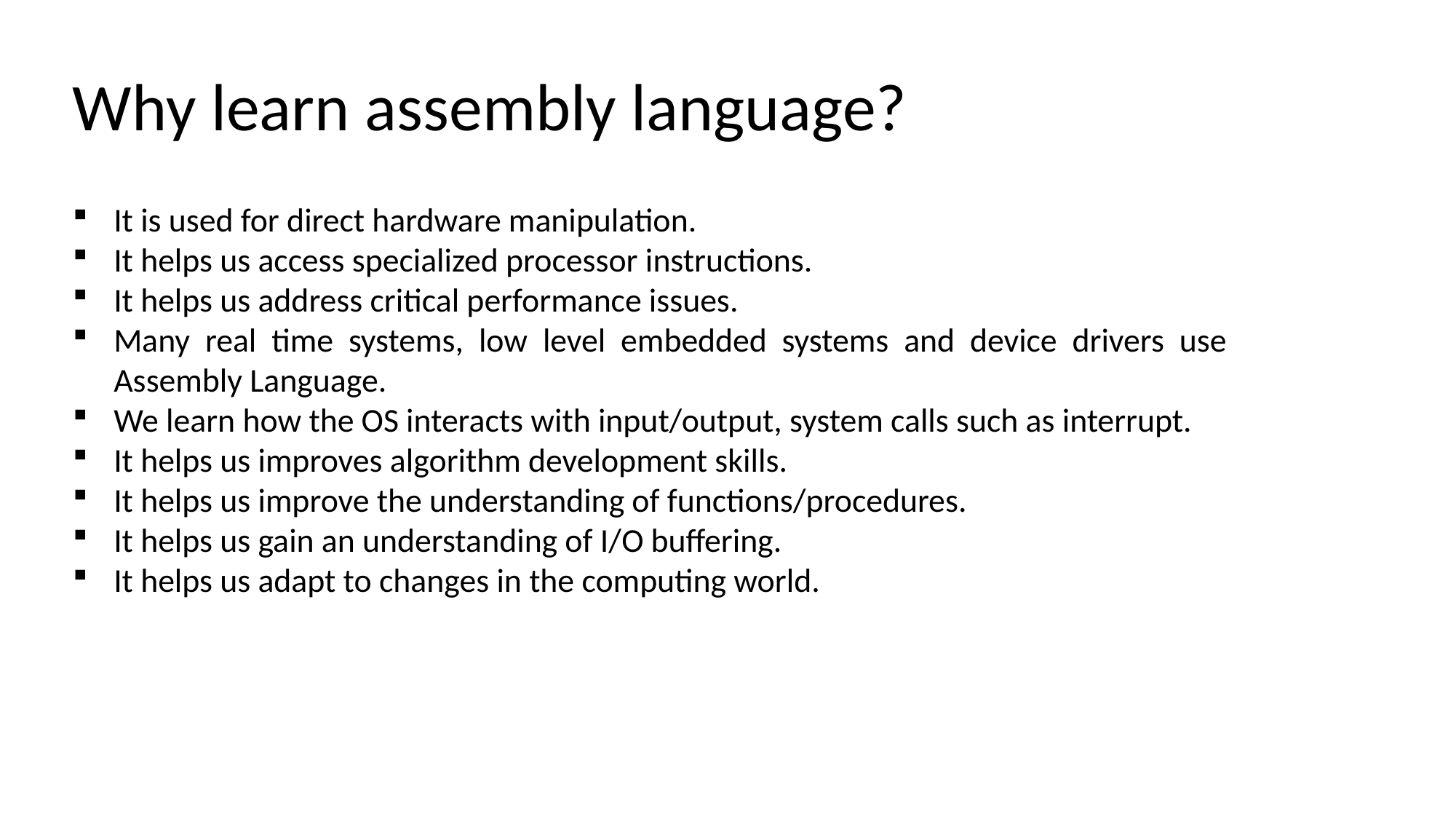

Why learn assembly language?
It is used for direct hardware manipulation.
It helps us access specialized processor instructions.
It helps us address critical performance issues.
Many real time systems, low level embedded systems and device drivers use Assembly Language.
We learn how the OS interacts with input/output, system calls such as interrupt.
It helps us improves algorithm development skills.
It helps us improve the understanding of functions/procedures.
It helps us gain an understanding of I/O buffering.
It helps us adapt to changes in the computing world.
Department of Computer Science & Engineering, IIT Guwahati
9